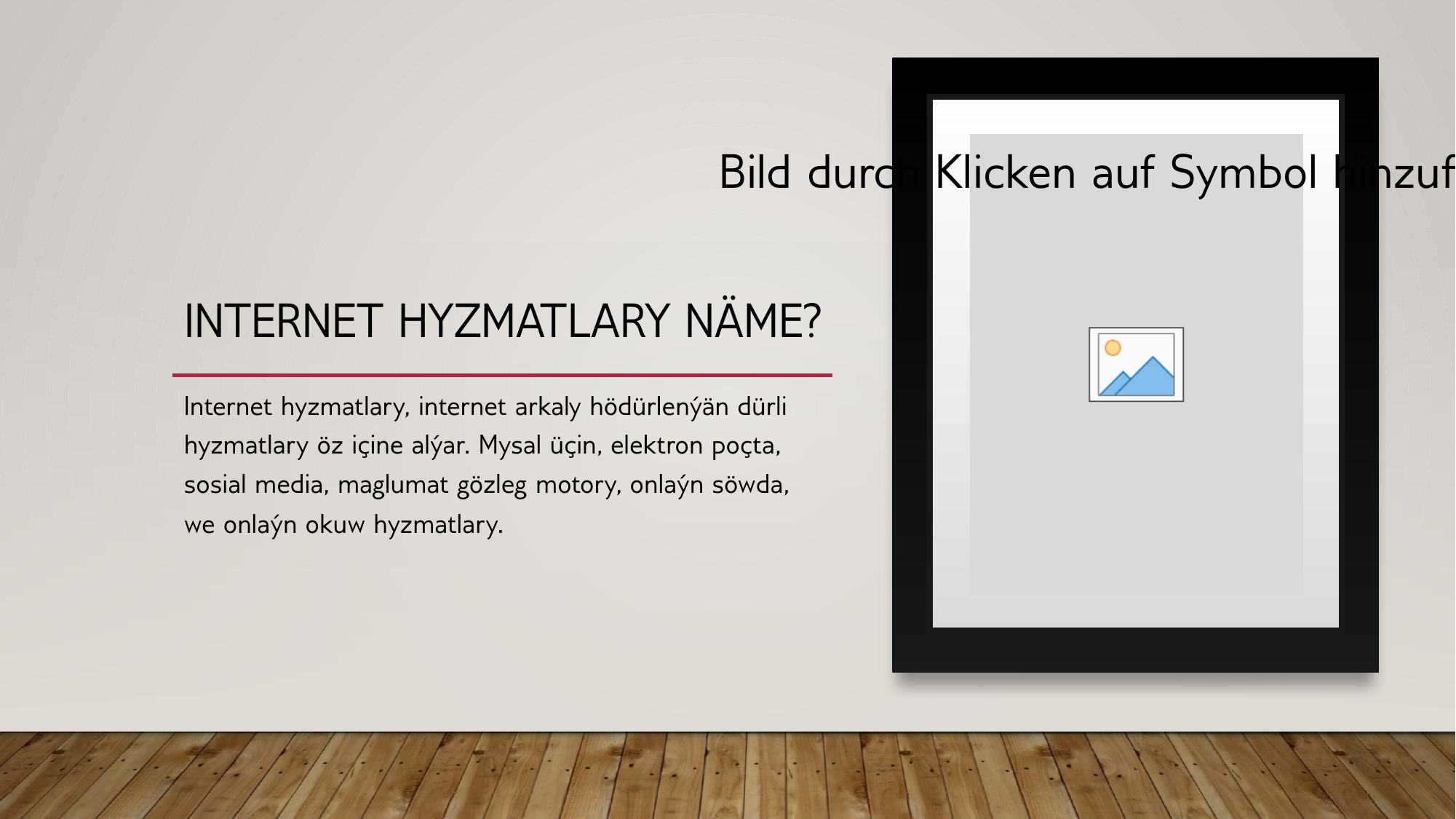

# Internet hyzmatlary näme?
Internet hyzmatlary, internet arkaly hödürlenýän dürli hyzmatlary öz içine alýar. Mysal üçin, elektron poçta, sosial media, maglumat gözleg motory, onlaýn söwda, we onlaýn okuw hyzmatlary.